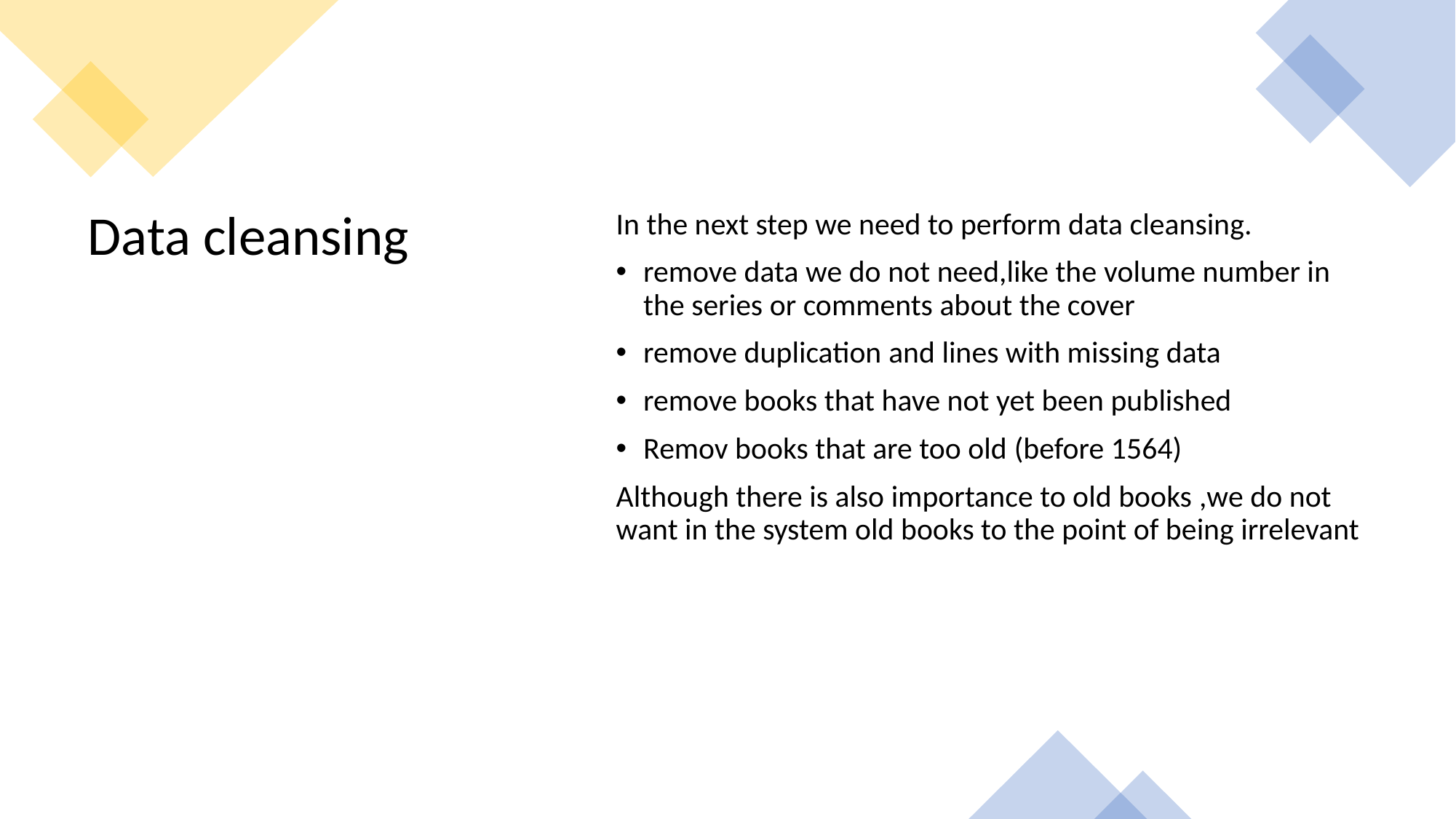

In the next step we need to perform data cleansing.
remove data we do not need,like the volume number in the series or comments about the cover
remove duplication and lines with missing data
remove books that have not yet been published
Remov books that are too old (before 1564)
Although there is also importance to old books ,we do not want in the system old books to the point of being irrelevant

# Data cleansing